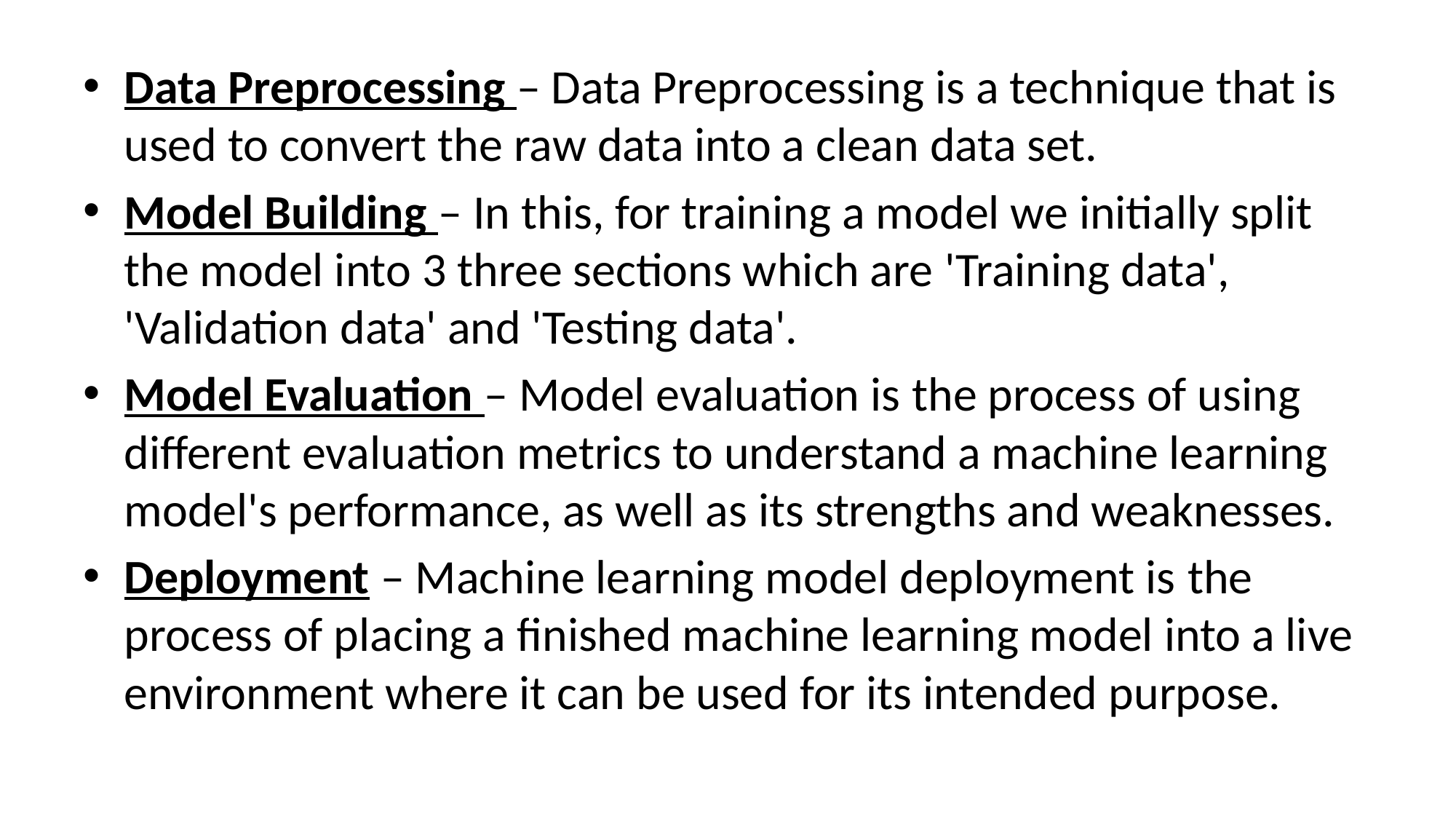

Data Preprocessing – Data Preprocessing is a technique that is used to convert the raw data into a clean data set.
Model Building – In this, for training a model we initially split the model into 3 three sections which are 'Training data', 'Validation data' and 'Testing data'.
Model Evaluation – Model evaluation is the process of using different evaluation metrics to understand a machine learning model's performance, as well as its strengths and weaknesses.
Deployment – Machine learning model deployment is the process of placing a finished machine learning model into a live environment where it can be used for its intended purpose.